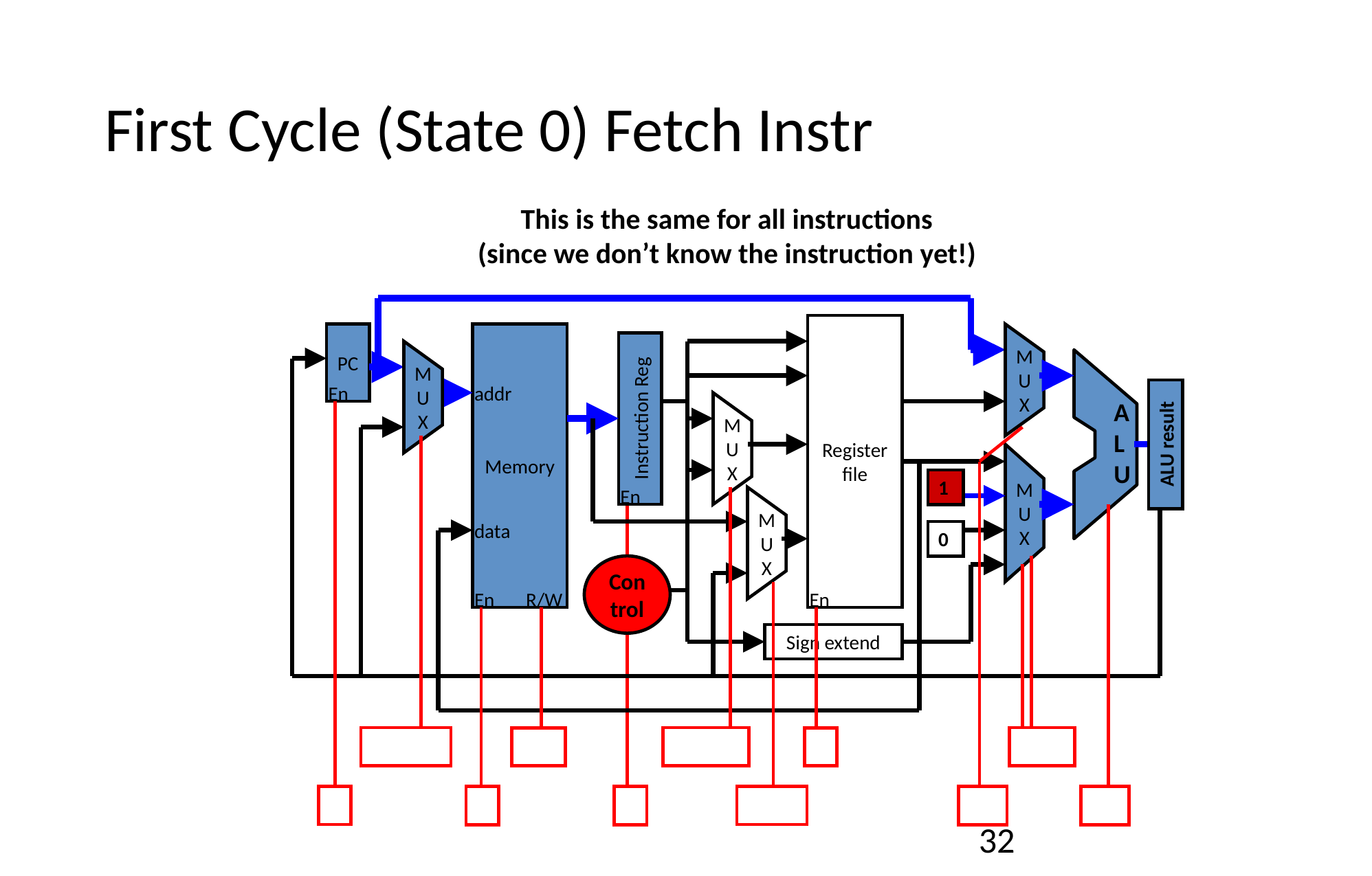

# First Cycle (State 0) Fetch Instr
This is the same for all instructions
(since we don’t know the instruction yet!)
Register
file
PC
Memory
M
U
X
M
U
X

En
addr

A
L
U
M
U
X
Instruction Reg

ALU result

M
U
X
1
En
M
U
X

data
0

Control

En
R/W

En

Sign extend
32